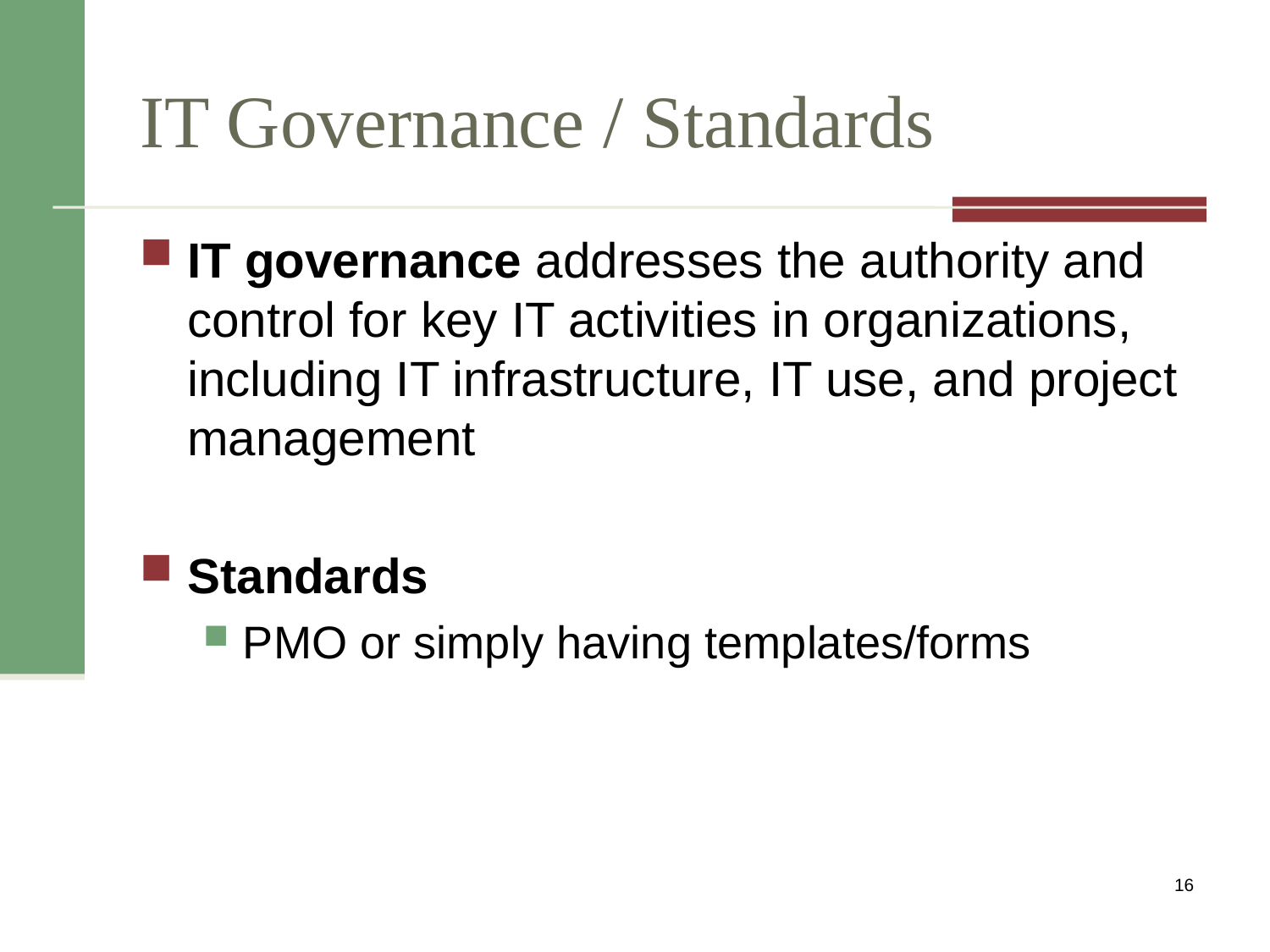

# IT Governance / Standards
IT governance addresses the authority and control for key IT activities in organizations,  including IT infrastructure, IT use, and project management

Standards
PMO or simply having templates/forms
16